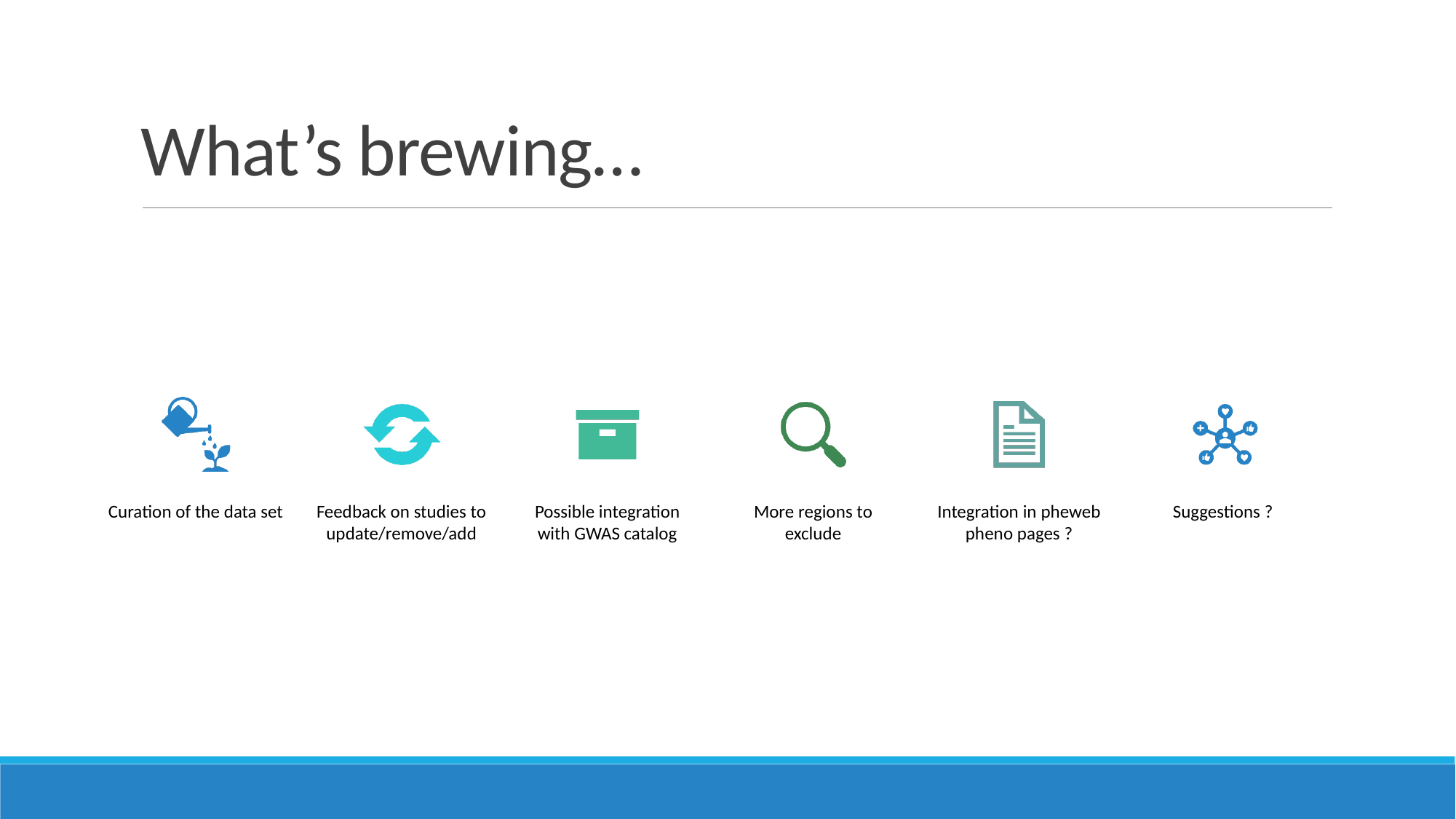

What’s brewing…
# What’s NEXT
Curation of the data set
Feedback on studies to update/remove/add
Possible integration with GWAS catalog
More regions to exclude
Integration in pheweb pheno pages ?
Suggestions ?